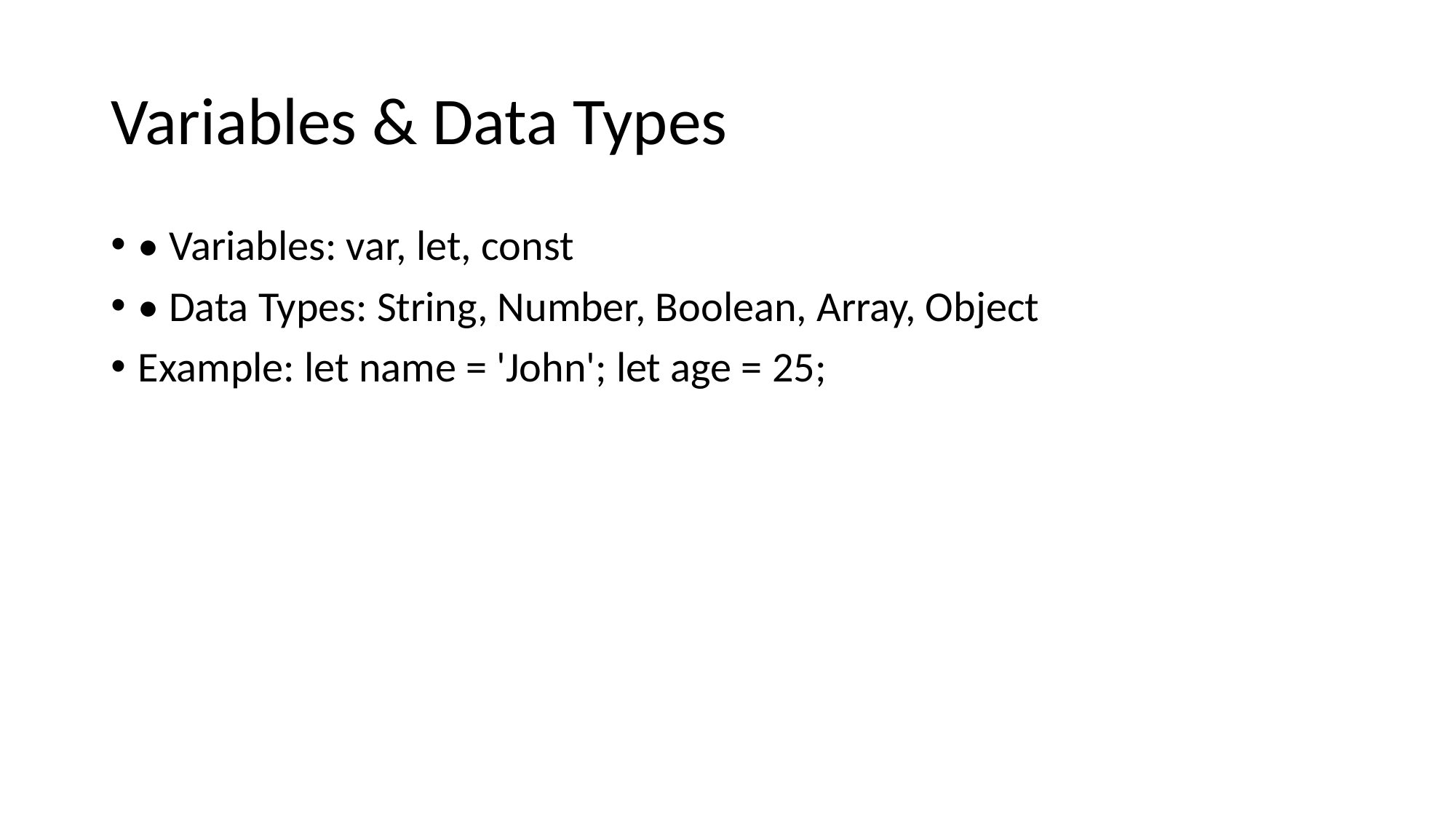

# Variables & Data Types
• Variables: var, let, const
• Data Types: String, Number, Boolean, Array, Object
Example: let name = 'John'; let age = 25;